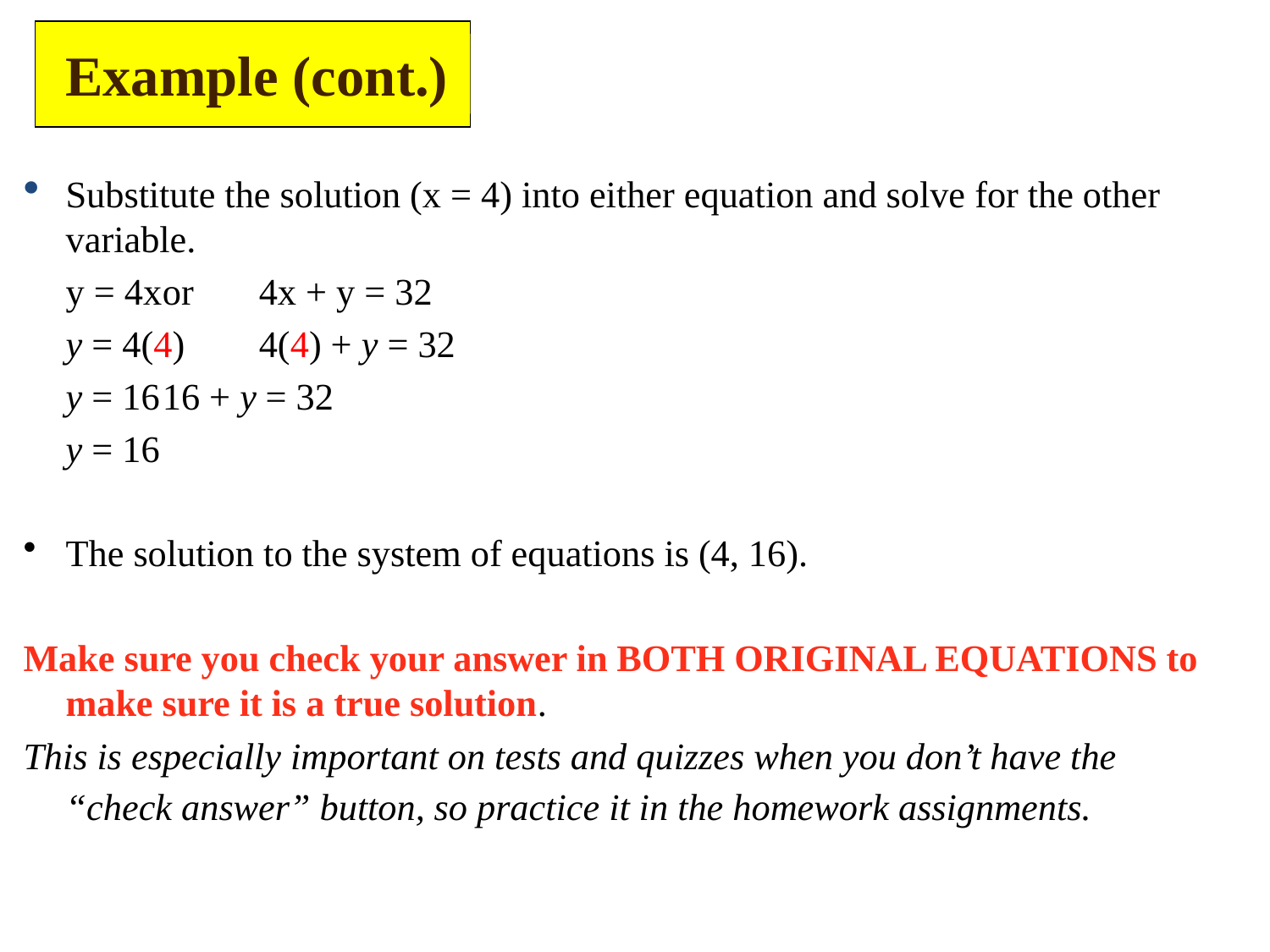

Example (cont.)
Substitute the solution (x = 4) into either equation and solve for the other variable.
			y = 4x		or	4x + y = 32
			y = 4(4)		4(4) + y = 32
			y = 16			16 + y = 32
						y = 16

The solution to the system of equations is (4, 16).

Make sure you check your answer in BOTH ORIGINAL EQUATIONS to make sure it is a true solution.
This is especially important on tests and quizzes when you don’t have the “check answer” button, so practice it in the homework assignments.